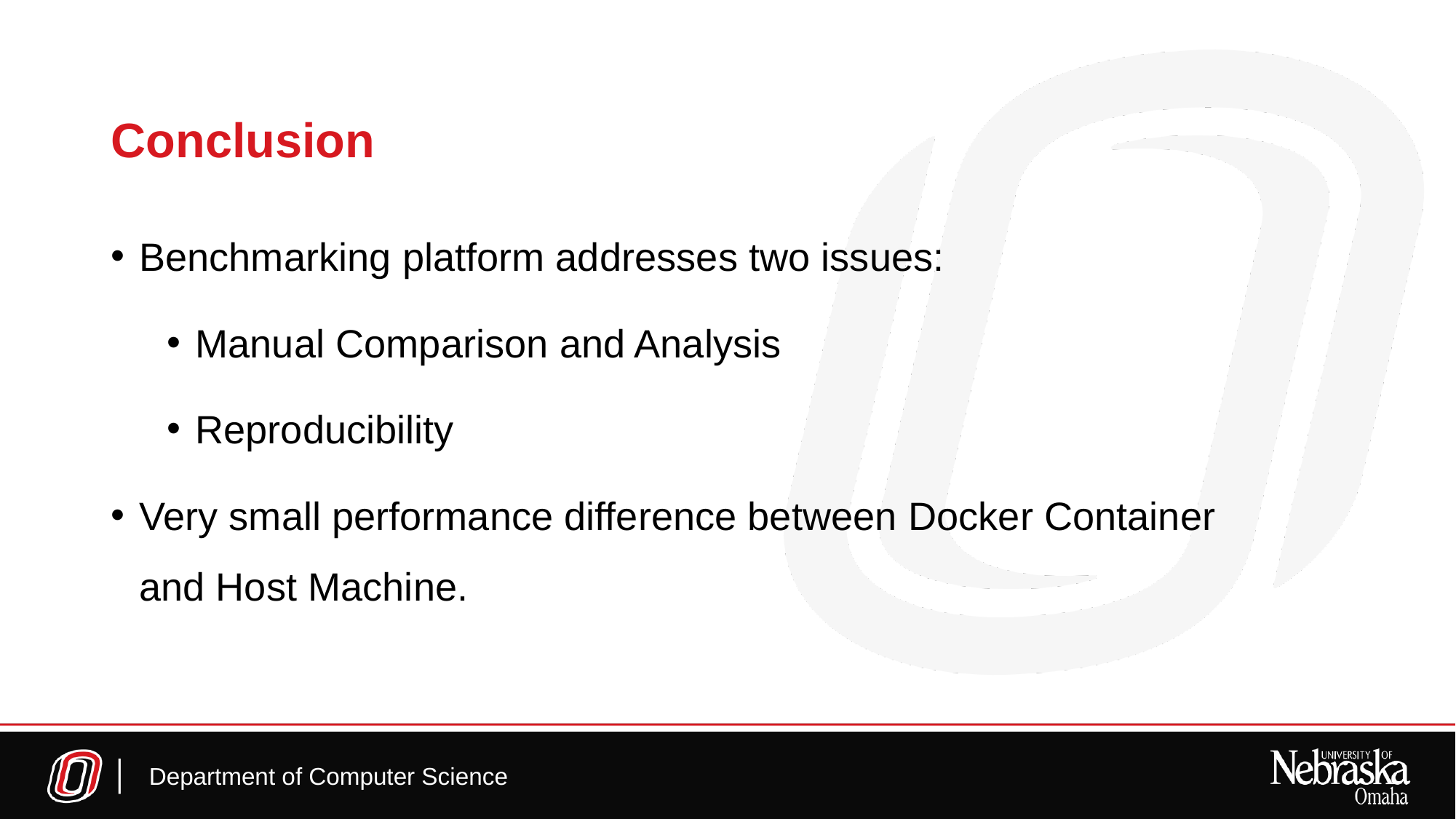

Conclusion
Benchmarking platform addresses two issues:
Manual Comparison and Analysis
Reproducibility
Very small performance difference between Docker Container and Host Machine.

Department of Computer Science